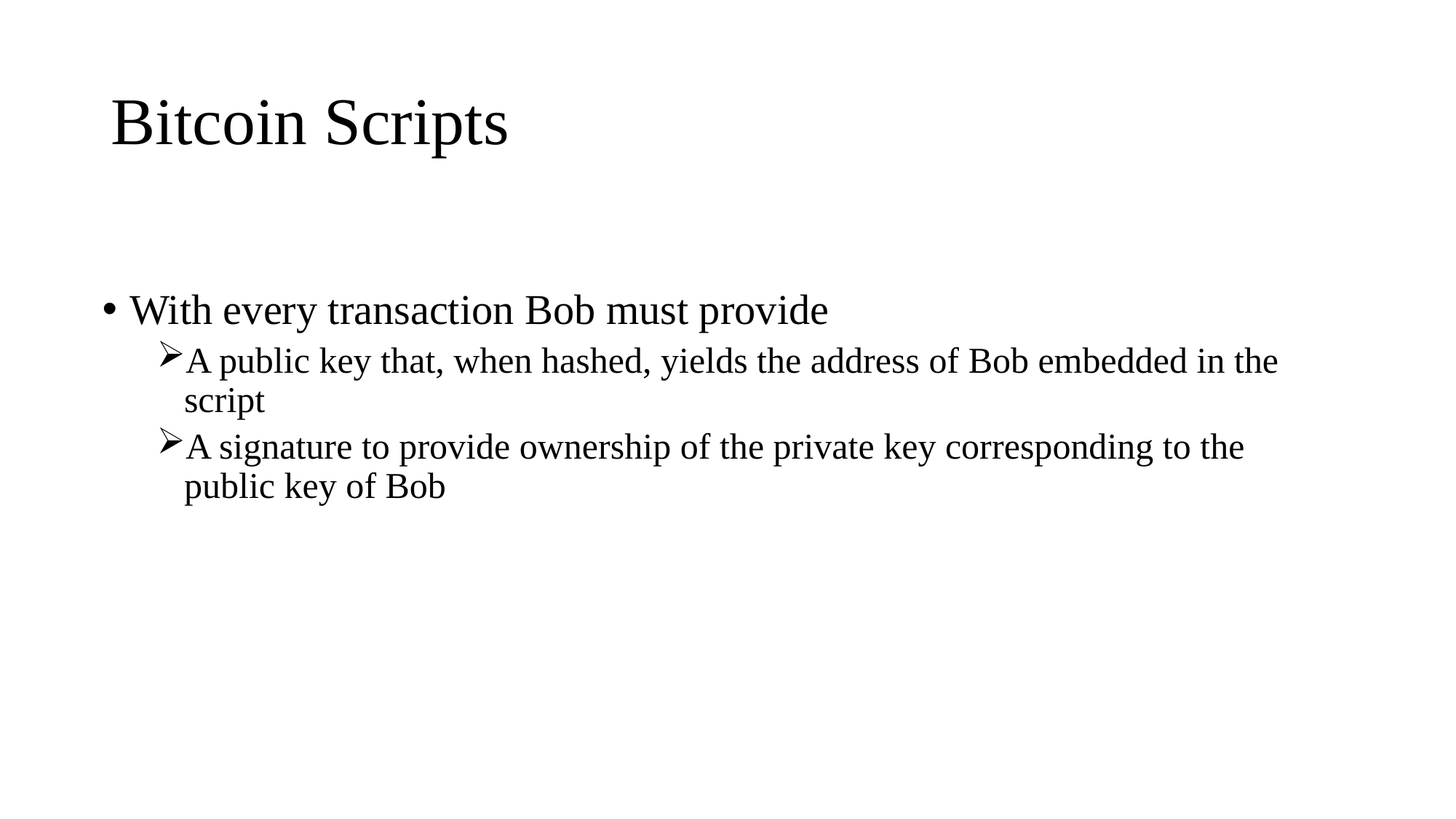

# Bitcoin Scripts
With every transaction Bob must provide
A public key that, when hashed, yields the address of Bob embedded in the script
A signature to provide ownership of the private key corresponding to the public key of Bob